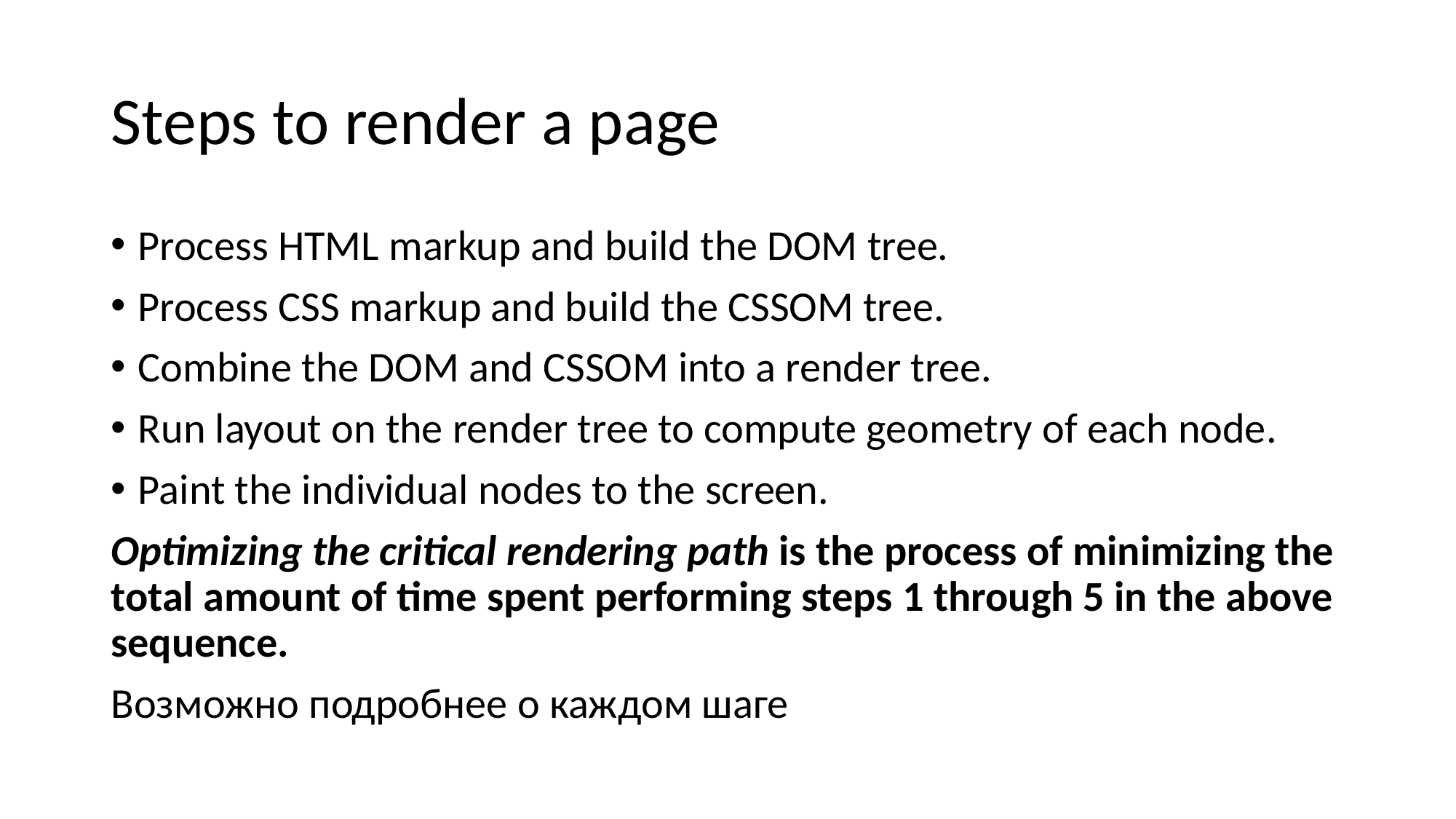

# Steps to render a page
Process HTML markup and build the DOM tree.
Process CSS markup and build the CSSOM tree.
Combine the DOM and CSSOM into a render tree.
Run layout on the render tree to compute geometry of each node.
Paint the individual nodes to the screen.
Optimizing the critical rendering path is the process of minimizing the total amount of time spent performing steps 1 through 5 in the above sequence.
Возможно подробнее о каждом шаге